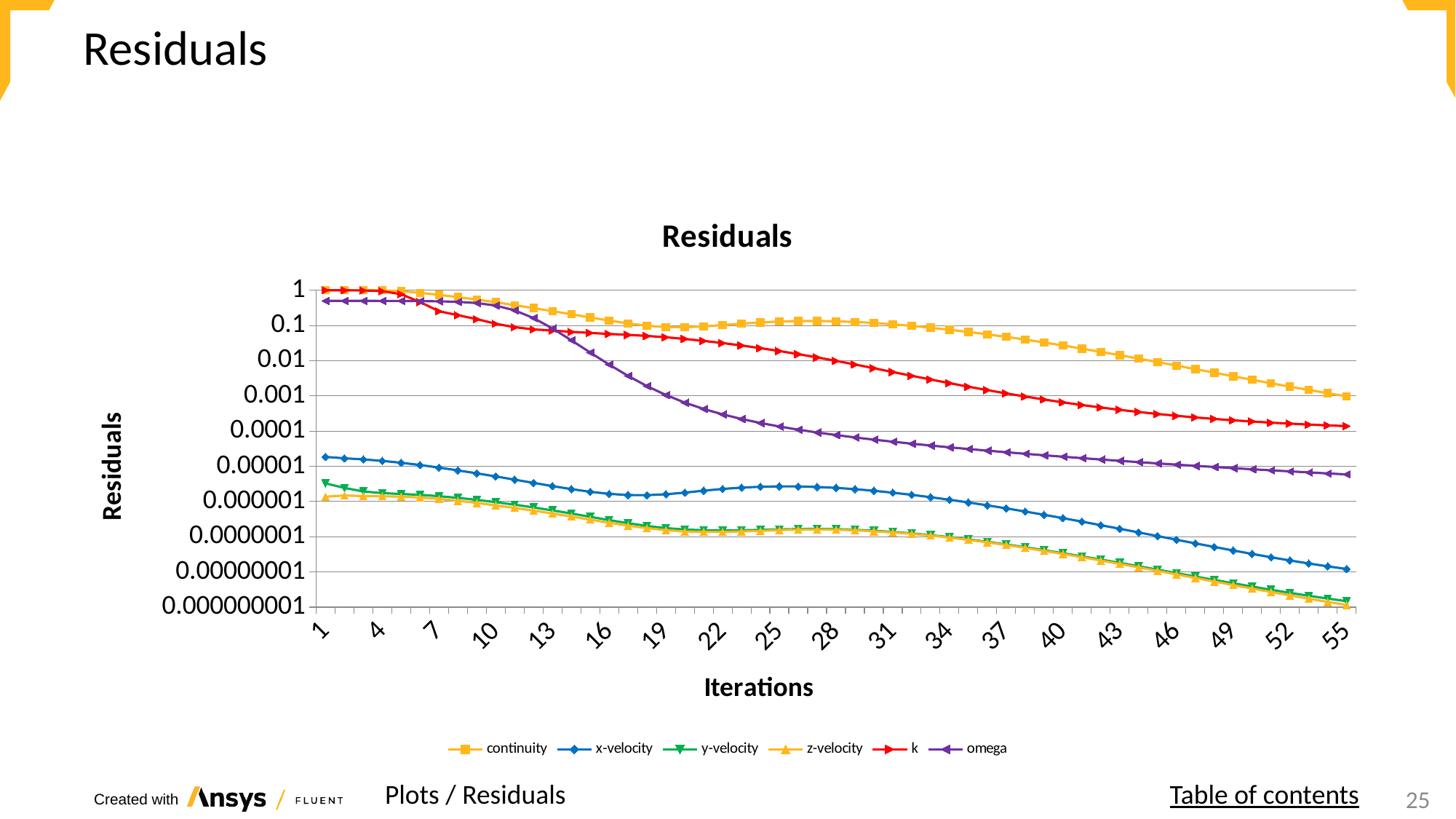

# Residuals

### Chart: Residuals

| Category | continuity | x-velocity | y-velocity | z-velocity | k | omega |
|---|---|---|---|---|---|---|
| 1.0 | 1.0 | 1.853173e-05 | 3.2684289e-06 | 1.3684533e-06 | 0.99768452 | 0.49951236 |
| 2.0 | 1.0 | 1.6870679e-05 | 2.4223896e-06 | 1.4749173e-06 | 0.99522827 | 0.49919491 |
| 3.0 | 1.0 | 1.570628e-05 | 1.9236403e-06 | 1.4199445e-06 | 0.98583096 | 0.4986374 |
| 4.0 | 1.0 | 1.4244015e-05 | 1.7236492e-06 | 1.4022068e-06 | 0.9419667 | 0.49763035 |
| 5.0 | 0.93487248 | 1.2588959e-05 | 1.633857e-06 | 1.3689292e-06 | 0.76914466 | 0.49572532 |
| 6.0 | 0.84260607 | 1.0870808e-05 | 1.5406653e-06 | 1.2955877e-06 | 0.46204673 | 0.49194025 |
| 7.0 | 0.73913359 | 9.2029292e-06 | 1.4125682e-06 | 1.1815046e-06 | 0.25322597 | 0.48408 |
| 8.0 | 0.63728939 | 7.6545624e-06 | 1.2665293e-06 | 1.048594e-06 | 0.19527025 | 0.46735885 |
| 9.0 | 0.54077727 | 6.2995663e-06 | 1.1111341e-06 | 9.0874258e-07 | 0.15152347 | 0.43252463 |
| 10.0 | 0.45607055 | 5.1614225e-06 | 9.5593599e-07 | 7.7409864e-07 | 0.111384 | 0.36699463 |
| 11.0 | 0.37528285 | 4.1627979e-06 | 8.1139854e-07 | 6.5642273e-07 | 0.089344128 | 0.26814533 |
| 12.0 | 0.31116651 | 3.3737332e-06 | 6.768425e-07 | 5.4943724e-07 | 0.077108451 | 0.16187478 |
| 13.0 | 0.25456395 | 2.7384577e-06 | 5.5820588e-07 | 4.5544251e-07 | 0.071753902 | 0.082201204 |
| 14.0 | 0.20741679 | 2.2445036e-06 | 4.5496373e-07 | 3.734964e-07 | 0.065702394 | 0.037888026 |
| 15.0 | 0.16809615 | 1.8846212e-06 | 3.6718103e-07 | 3.0451968e-07 | 0.061408969 | 0.016983856 |
| 16.0 | 0.13753926 | 1.6465642e-06 | 2.9575831e-07 | 2.4791278e-07 | 0.057300966 | 0.007739979 |
| 17.0 | 0.11425504 | 1.5213034e-06 | 2.4185909e-07 | 2.0574141e-07 | 0.054094342 | 0.0036968069 |
| 18.0 | 0.09797967 | 1.5095041e-06 | 2.0165792e-07 | 1.7438745e-07 | 0.050358419 | 0.0018944426 |
| 19.0 | 0.089979188 | 1.5998579e-06 | 1.750592e-07 | 1.5260503e-07 | 0.046088897 | 0.0010560001 |
| 20.0 | 0.088974984 | 1.7835081e-06 | 1.5982128e-07 | 1.4057721e-07 | 0.041365743 | 0.00064205371 |
| 21.0 | 0.093708323 | 2.0249986e-06 | 1.5256471e-07 | 1.3658873e-07 | 0.036435361 | 0.00042361228 |
| 22.0 | 0.10242145 | 2.267488e-06 | 1.4997879e-07 | 1.367341e-07 | 0.031552557 | 0.0002984 |
| 23.0 | 0.11269123 | 2.4724868e-06 | 1.5155955e-07 | 1.405405e-07 | 0.026936536 | 0.00022104843 |
| 24.0 | 0.1220232 | 2.6162115e-06 | 1.5584577e-07 | 1.4644594e-07 | 0.02264441 | 0.00017014173 |
| 25.0 | 0.12909493 | 2.6819094e-06 | 1.6099374e-07 | 1.5336933e-07 | 0.018765755 | 0.00013502381 |
| 26.0 | 0.13322683 | 2.6675366e-06 | 1.6536136e-07 | 1.5849468e-07 | 0.01533492 | 0.00010981662 |
| 27.0 | 0.13375439 | 2.5791734e-06 | 1.6654148e-07 | 1.6040743e-07 | 0.012366434 | 9.1291907e-05 |
| 28.0 | 0.130892 | 2.4296676e-06 | 1.6392543e-07 | 1.5789994e-07 | 0.0098549495 | 7.7119691e-05 |
| 29.0 | 0.12530028 | 2.2356166e-06 | 1.5740073e-07 | 1.5150168e-07 | 0.0077715553 | 6.6026888e-05 |
| 30.0 | 0.11744185 | 2.0142308e-06 | 1.4756351e-07 | 1.42003e-07 | 0.0060891193 | 5.7158095e-05 |
| 31.0 | 0.10766395 | 1.7736441e-06 | 1.3665138e-07 | 1.3196311e-07 | 0.0047565465 | 4.9920797e-05 |
| 32.0 | 0.097012413 | 1.5411469e-06 | 1.2429849e-07 | 1.2025671e-07 | 0.0037194805 | 4.3915346e-05 |
| 33.0 | 0.086104538 | 1.3218342e-06 | 1.1085882e-07 | 1.0733317e-07 | 0.0029150115 | 3.8869062e-05 |
| 34.0 | 0.075453441 | 1.1198299e-06 | 9.7173952e-08 | 9.4008763e-08 | 0.0022968054 | 3.4582504e-05 |
| 35.0 | 0.065356341 | 9.3781081e-07 | 8.3907045e-08 | 8.1013226e-08 | 0.0018211503 | 3.0927506e-05 |
| 36.0 | 0.05586309 | 7.7710046e-07 | 7.1497874e-08 | 6.8916282e-08 | 0.0014560994 | 2.7802245e-05 |
| 37.0 | 0.047269982 | 6.3777879e-07 | 6.0246311e-08 | 5.7862998e-08 | 0.0011743848 | 2.5063305e-05 |
| 38.0 | 0.039579876 | 5.1888457e-07 | 5.0215517e-08 | 4.8038173e-08 | 0.00095738015 | 2.2668449e-05 |
| 39.0 | 0.032813398 | 4.1877622e-07 | 4.1380275e-08 | 3.9473308e-08 | 0.00078732486 | 2.0563439e-05 |
| 40.0 | 0.02693342 | 3.3572113e-07 | 3.3875009e-08 | 3.2196916e-08 | 0.00065475842 | 1.8712139e-05 |
| 41.0 | 0.02193836 | 2.6756204e-07 | 2.7619756e-08 | 2.6115176e-08 | 0.00054978205 | 1.707084e-05 |
| 42.0 | 0.017754612 | 2.1222965e-07 | 2.2392139e-08 | 2.1034074e-08 | 0.00046733722 | 1.5611511e-05 |
| 43.0 | 0.01429044 | 1.6771803e-07 | 1.8051482e-08 | 1.6845771e-08 | 0.00040081439 | 1.4306388e-05 |
| 44.0 | 0.011438134 | 1.3222495e-07 | 1.4459873e-08 | 1.3451192e-08 | 0.00034850146 | 1.3139783e-05 |
| 45.0 | 0.0091111803 | 1.040988e-07 | 1.1573284e-08 | 1.0696278e-08 | 0.00030583242 | 1.2089821e-05 |
| 46.0 | 0.0072349926 | 8.1985591e-08 | 9.2389588e-09 | 8.4820029e-09 | 0.00027214627 | 1.114795e-05 |
| 47.0 | 0.005735799 | 6.462974e-08 | 7.3752137e-09 | 6.72673e-09 | 0.0002440861 | 1.0306939e-05 |
| 48.0 | 0.0045444412 | 5.1105314e-08 | 5.9120302e-09 | 5.3250876e-09 | 0.00022169606 | 9.5521209e-06 |
| 49.0 | 0.003603025 | 4.0541648e-08 | 4.7554526e-09 | 4.2228815e-09 | 0.00020216986 | 8.8566297e-06 |
| 50.0 | 0.0028597929 | 3.2386659e-08 | 3.8339425e-09 | 3.3555568e-09 | 0.00018703967 | 8.2326598e-06 |
| 51.0 | 0.002278911 | 2.603434e-08 | 3.1125438e-09 | 2.6772592e-09 | 0.00017330321 | 7.6843098e-06 |
| 52.0 | 0.0018229215 | 2.1143905e-08 | 2.5396102e-09 | 2.1450487e-09 | 0.00016291801 | 7.17569e-06 |
| 53.0 | 0.0014687028 | 1.732972e-08 | 2.0980365e-09 | 1.731945e-09 | 0.00015299574 | 6.7014322e-06 |
| 54.0 | 0.0011901232 | 1.4394673e-08 | 1.7453391e-09 | 1.4038199e-09 | 0.0001455052 | 6.2732066e-06 |
| 55.0 | 0.00097428104 | 1.2091016e-08 | 1.4738539e-09 | 1.150312e-09 | 0.00013806738 | 5.8755825e-06 |
Plots / Residuals
Table of contents
25